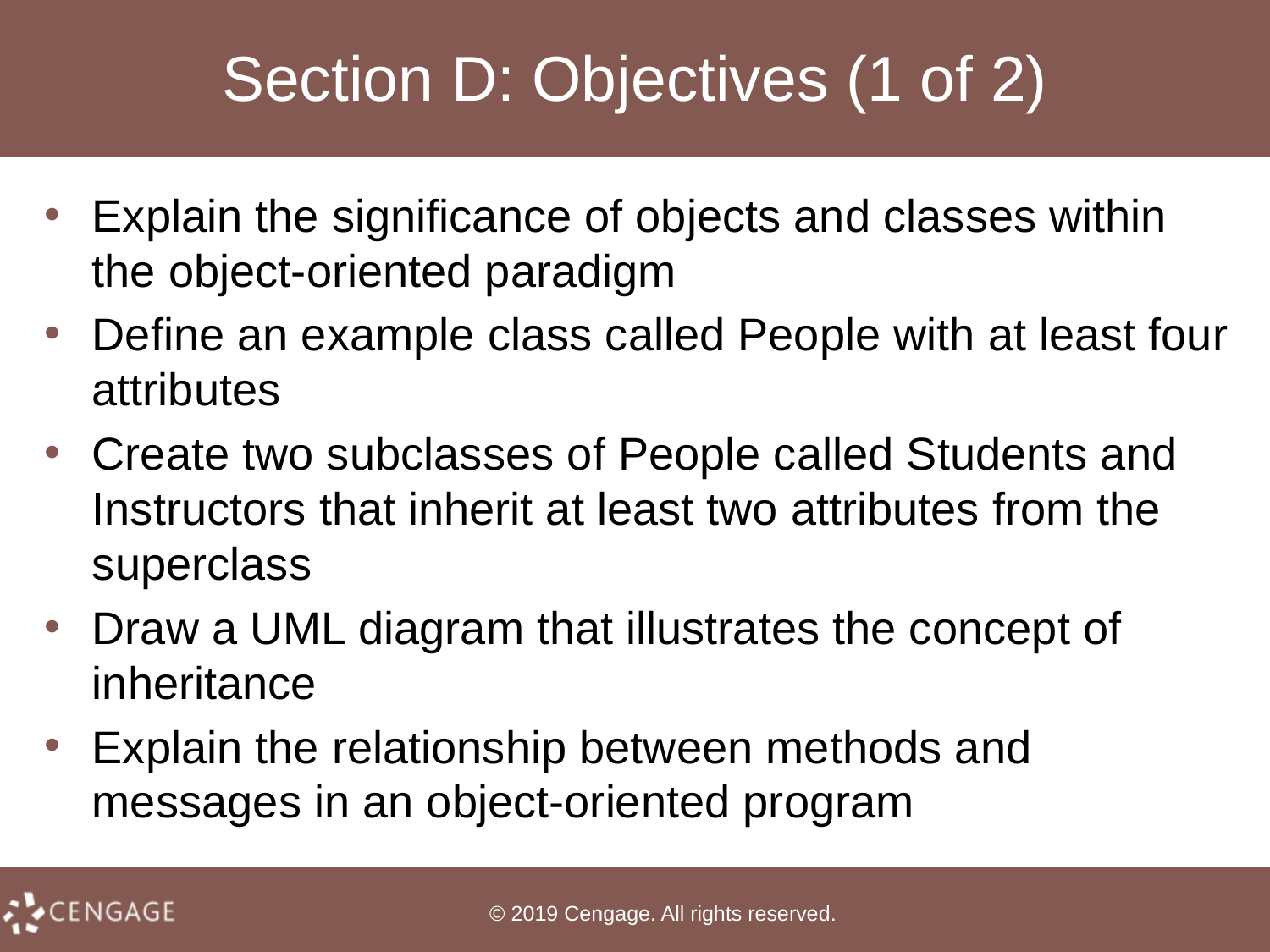

# Section D: Objectives (1 of 2)
Explain the significance of objects and classes within the object-oriented paradigm
Define an example class called People with at least four attributes
Create two subclasses of People called Students and Instructors that inherit at least two attributes from the superclass
Draw a UML diagram that illustrates the concept of inheritance
Explain the relationship between methods and messages in an object-oriented program